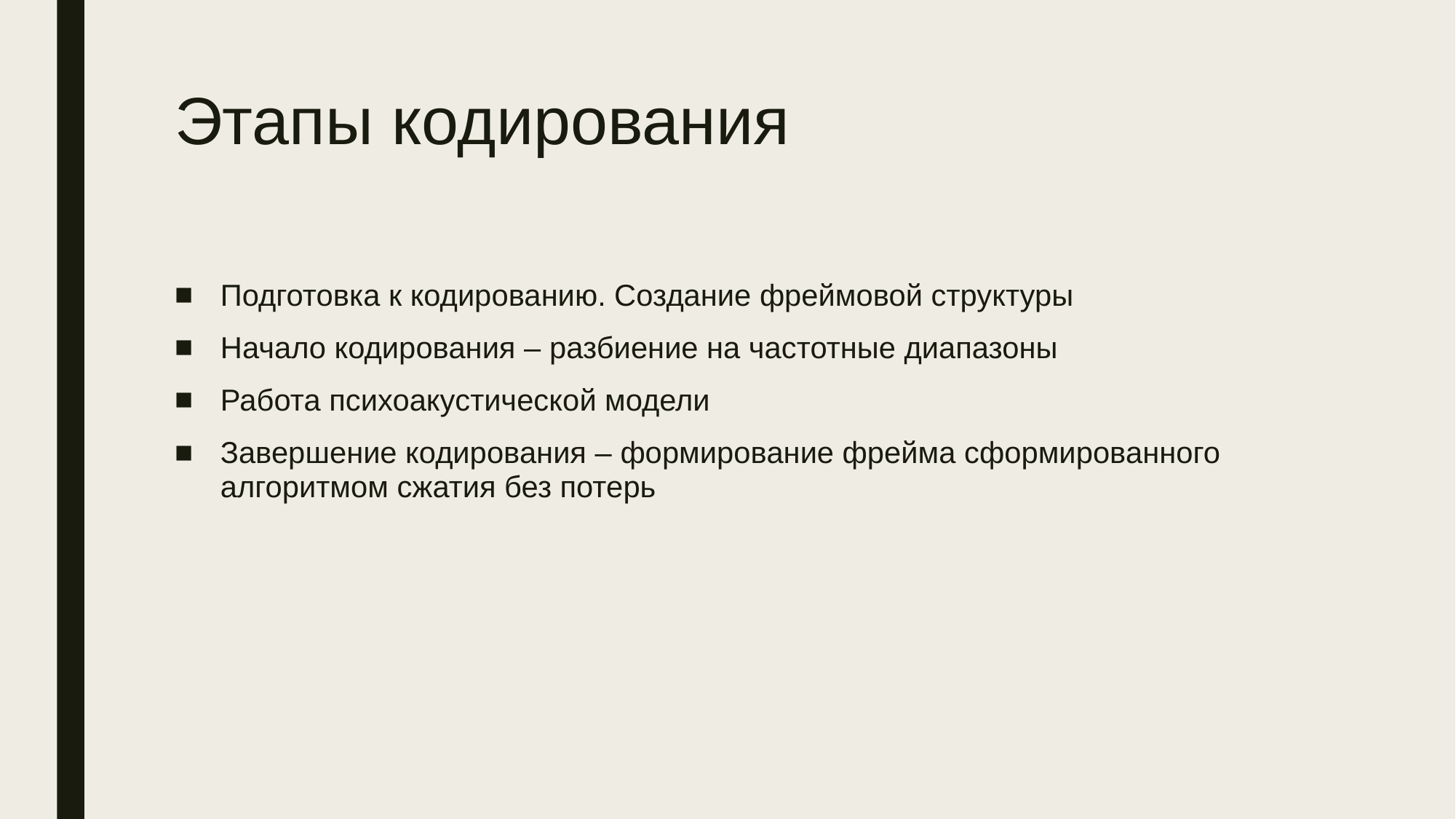

# Этапы кодирования
Подготовка к кодированию. Создание фреймовой структуры
Начало кодирования – разбиение на частотные диапазоны
Работа психоакустической модели
Завершение кодирования – формирование фрейма сформированного алгоритмом сжатия без потерь